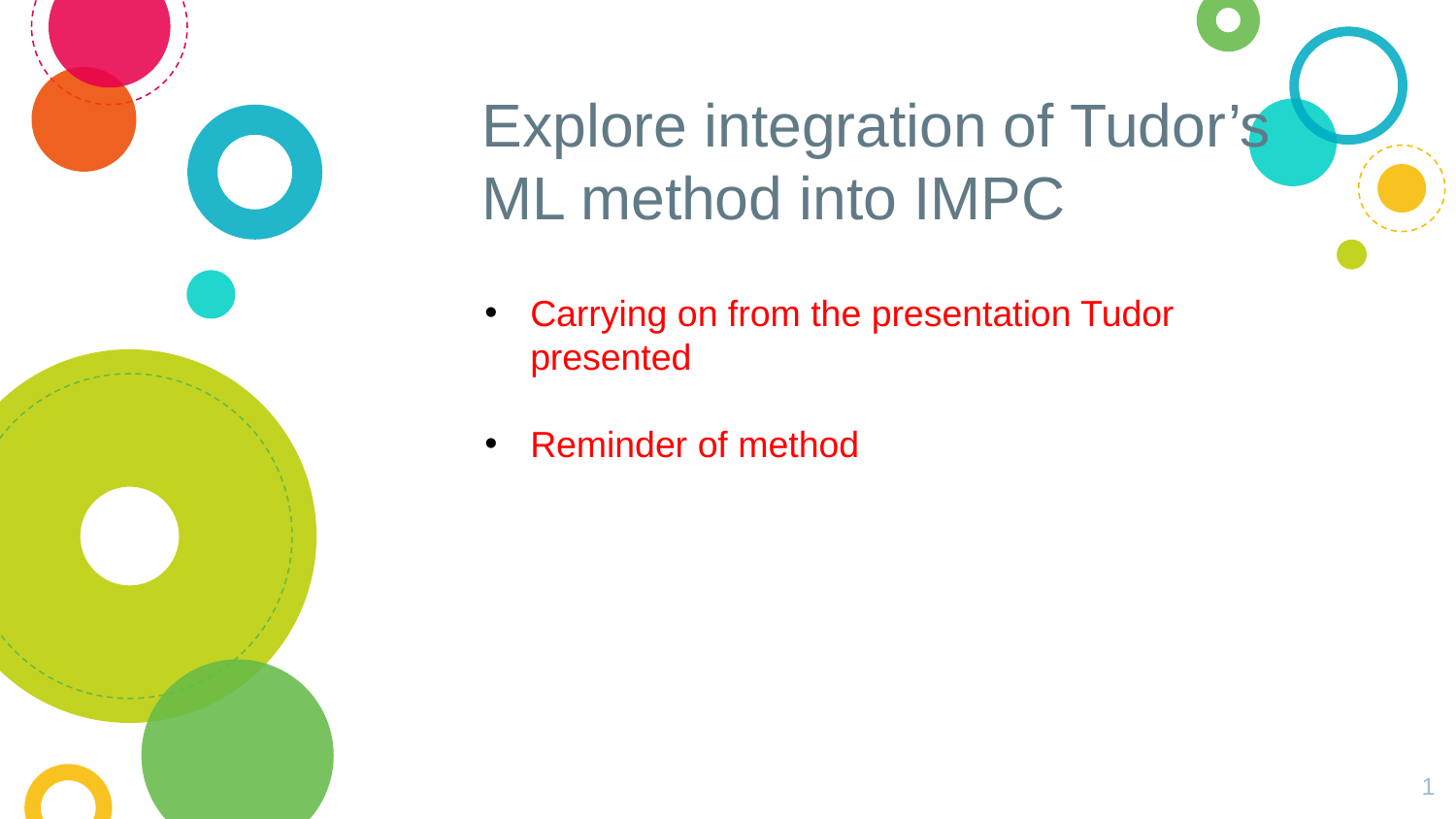

# Explore integration of Tudor’s ML method into IMPC
Carrying on from the presentation Tudor presented

Reminder of method

1